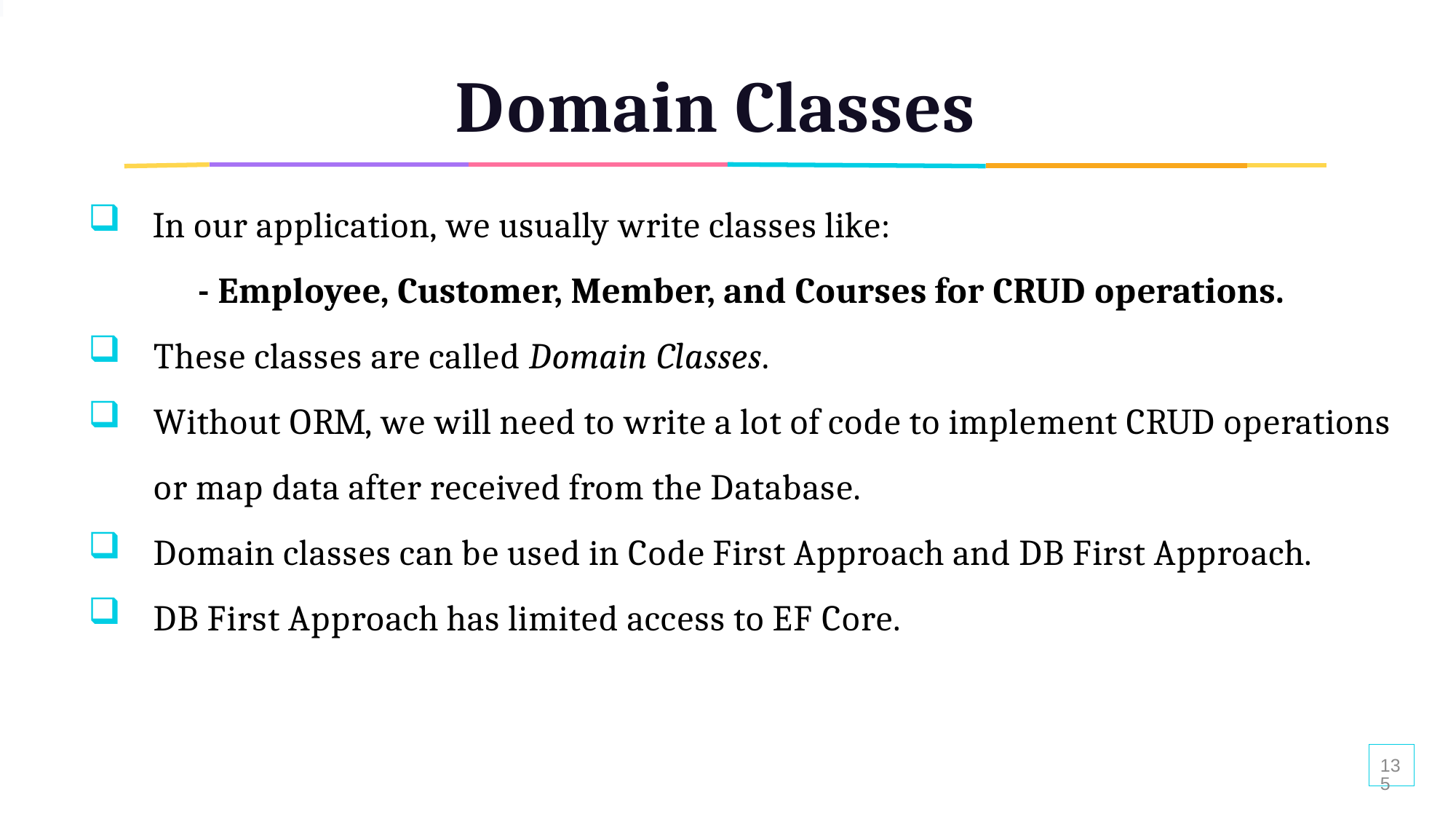

# Domain Classes
In our application, we usually write classes like:
	- Employee, Customer, Member, and Courses for CRUD operations.
These classes are called Domain Classes.
Without ORM, we will need to write a lot of code to implement CRUD operations or map data after received from the Database.
Domain classes can be used in Code First Approach and DB First Approach.
DB First Approach has limited access to EF Core.
135